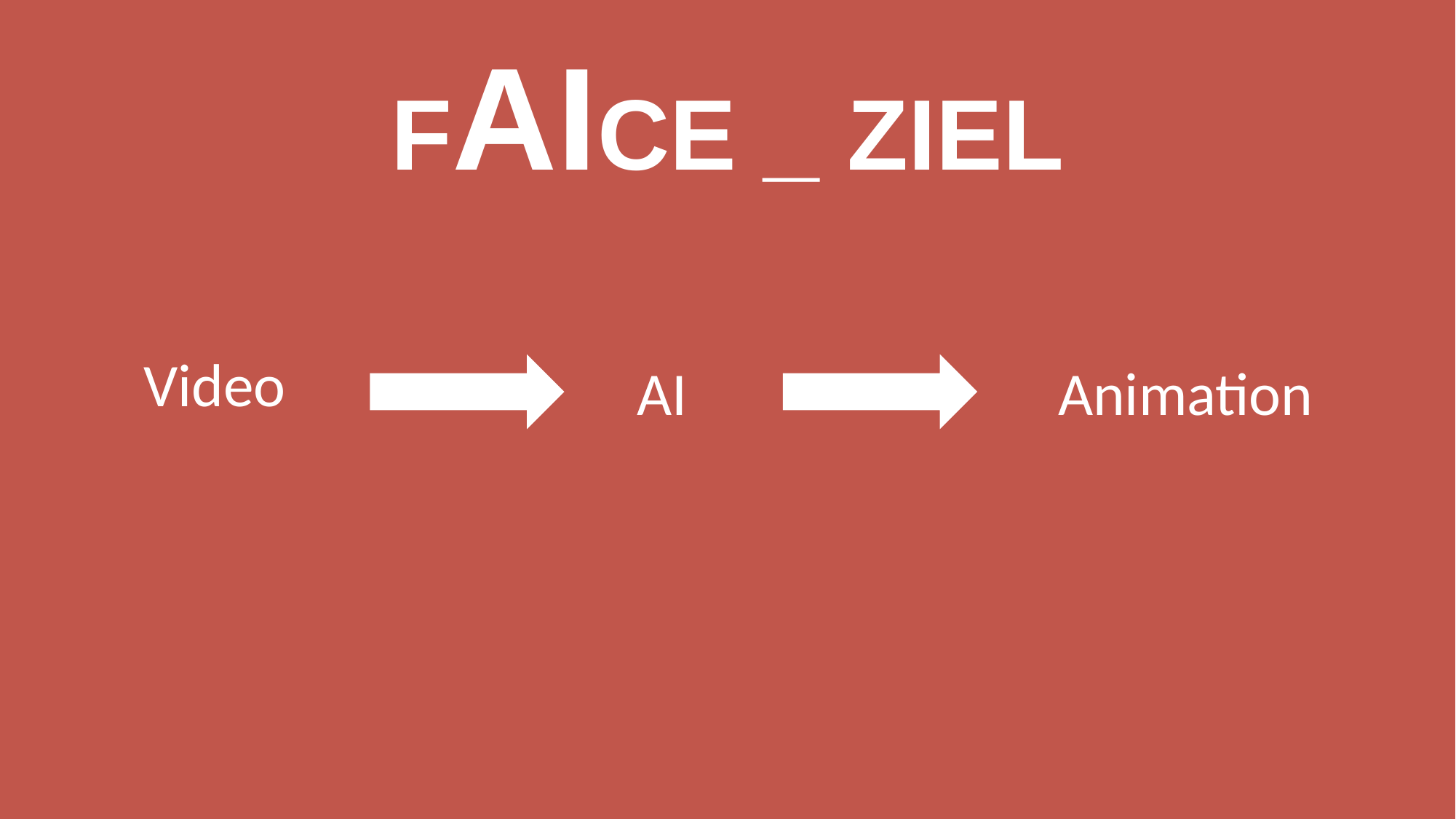

# FAICE _ ZIEL

Video
AI
Animation